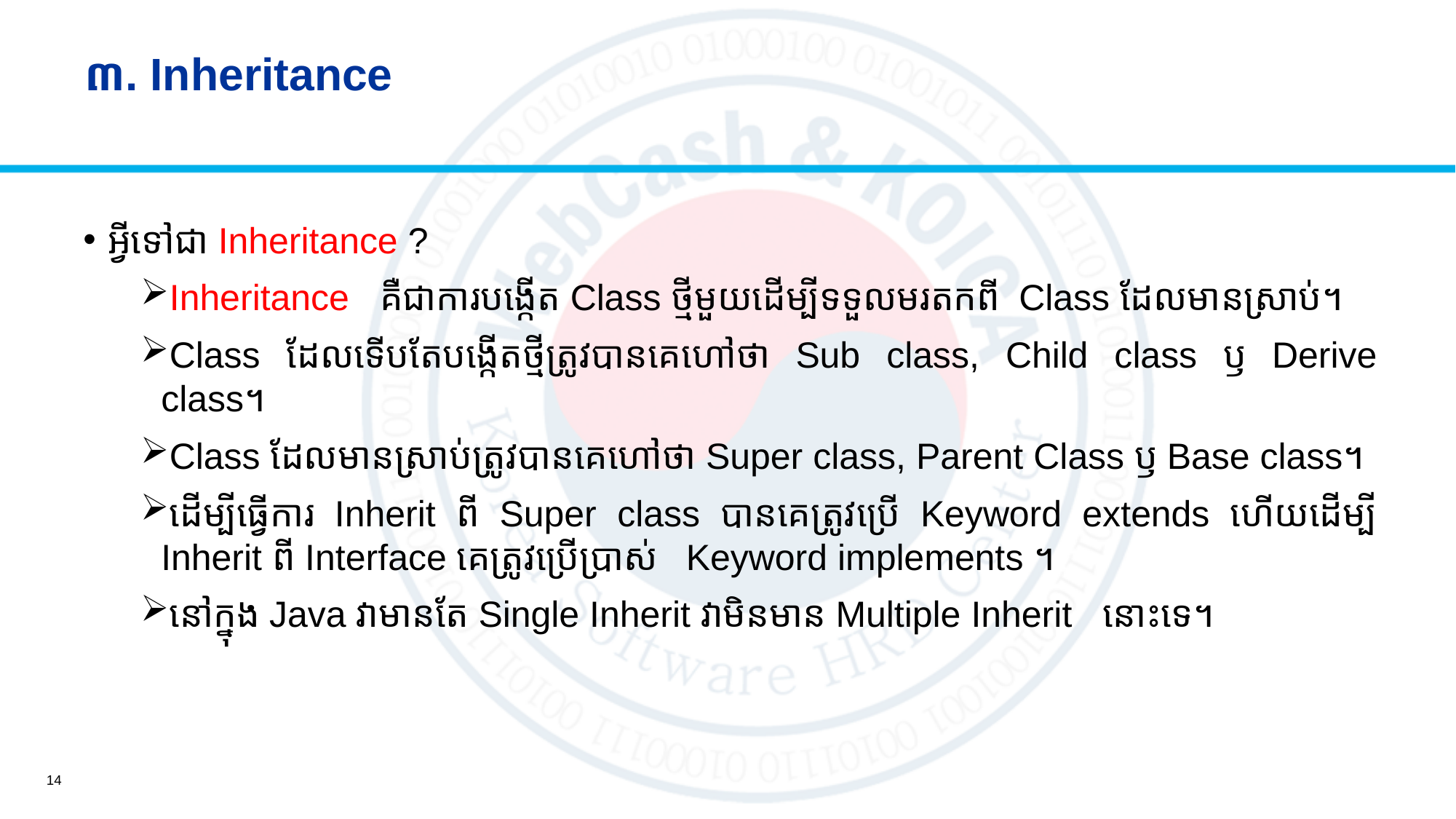

# ៣. Inheritance
អ្វីទៅជា Inheritance ?
Inheritance   គឺជាការបង្កើត Class ថ្មីមួយដើម្បីទទួលមរតក​ពី  Class ដែលមានស្រាប់។
Class ដែលទើបតែបង្កើតថ្មីត្រូវបានគេហៅថា Sub class, Child class ឫ Derive class។
Class ដែលមានស្រាប់ត្រូវបានគេហៅថា​ Super class, Parent Class ឫ Base class។
ដើម្បីធ្វើការ Inherit ពី Super class បានគេត្រូវប្រើ Keyword extends ហើយដើម្បី Inherit ពី Interface គេត្រូវប្រើប្រាស់   Keyword implements ។
នៅក្នុង Java​ វាមានតែ Single Inherit វាមិនមាន Multiple Inherit   នោះទេ។

14